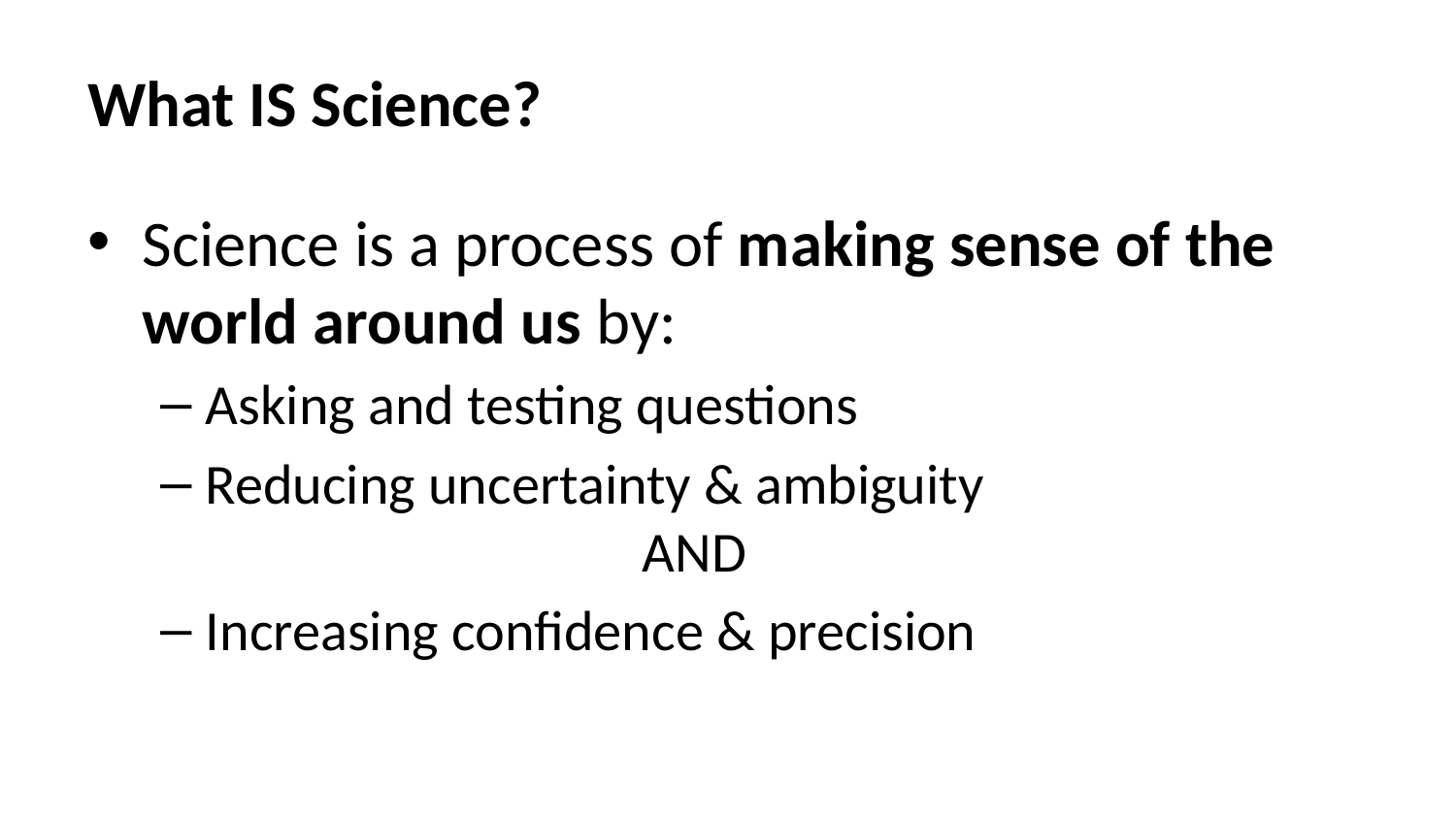

# What IS Science?
Science is a process of making sense of the world around us by:
Asking and testing questions
Reducing uncertainty & ambiguity
			AND
Increasing confidence & precision